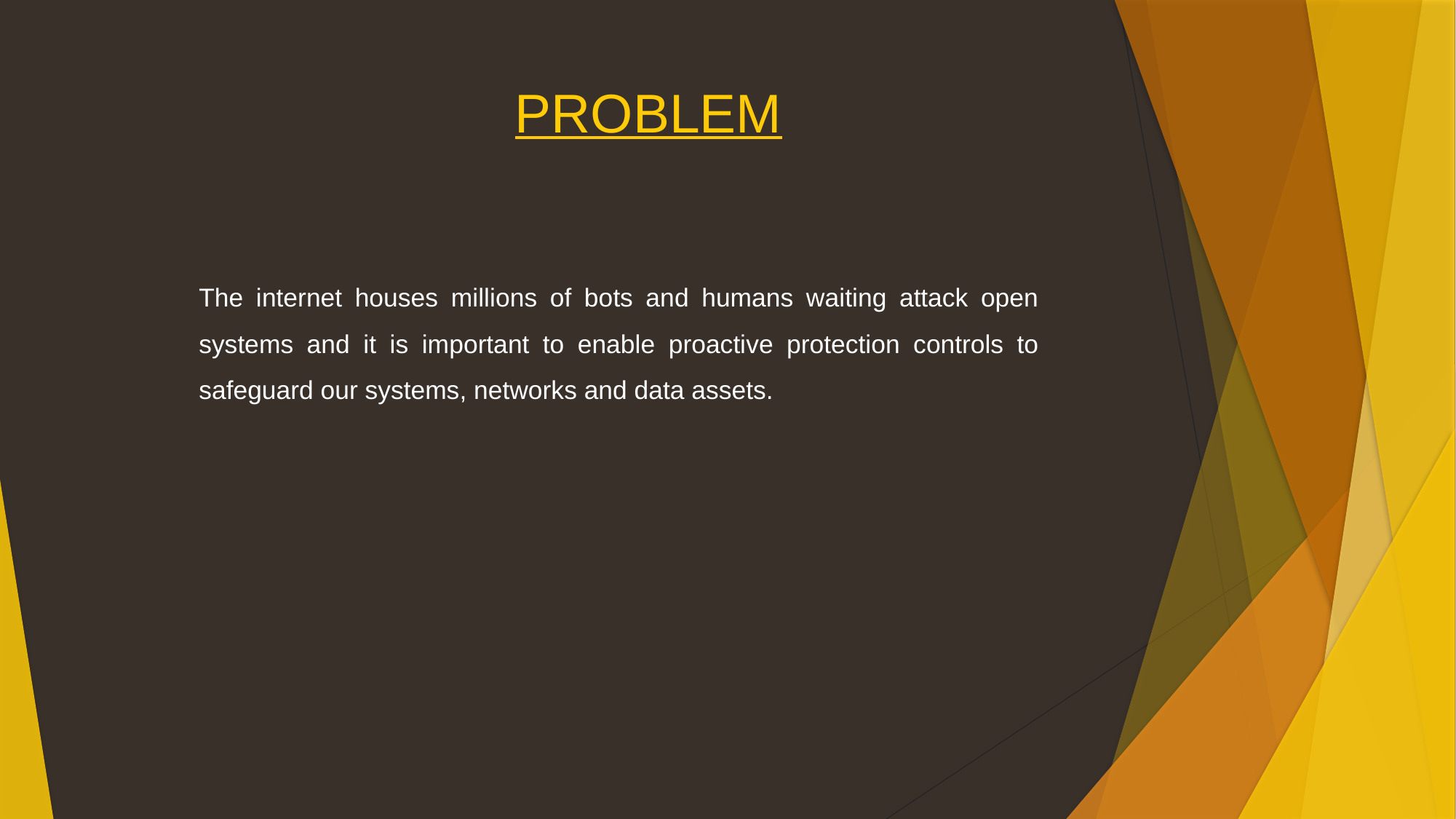

# PROBLEM
The internet houses millions of bots and humans waiting attack open systems and it is important to enable proactive protection controls to safeguard our systems, networks and data assets.